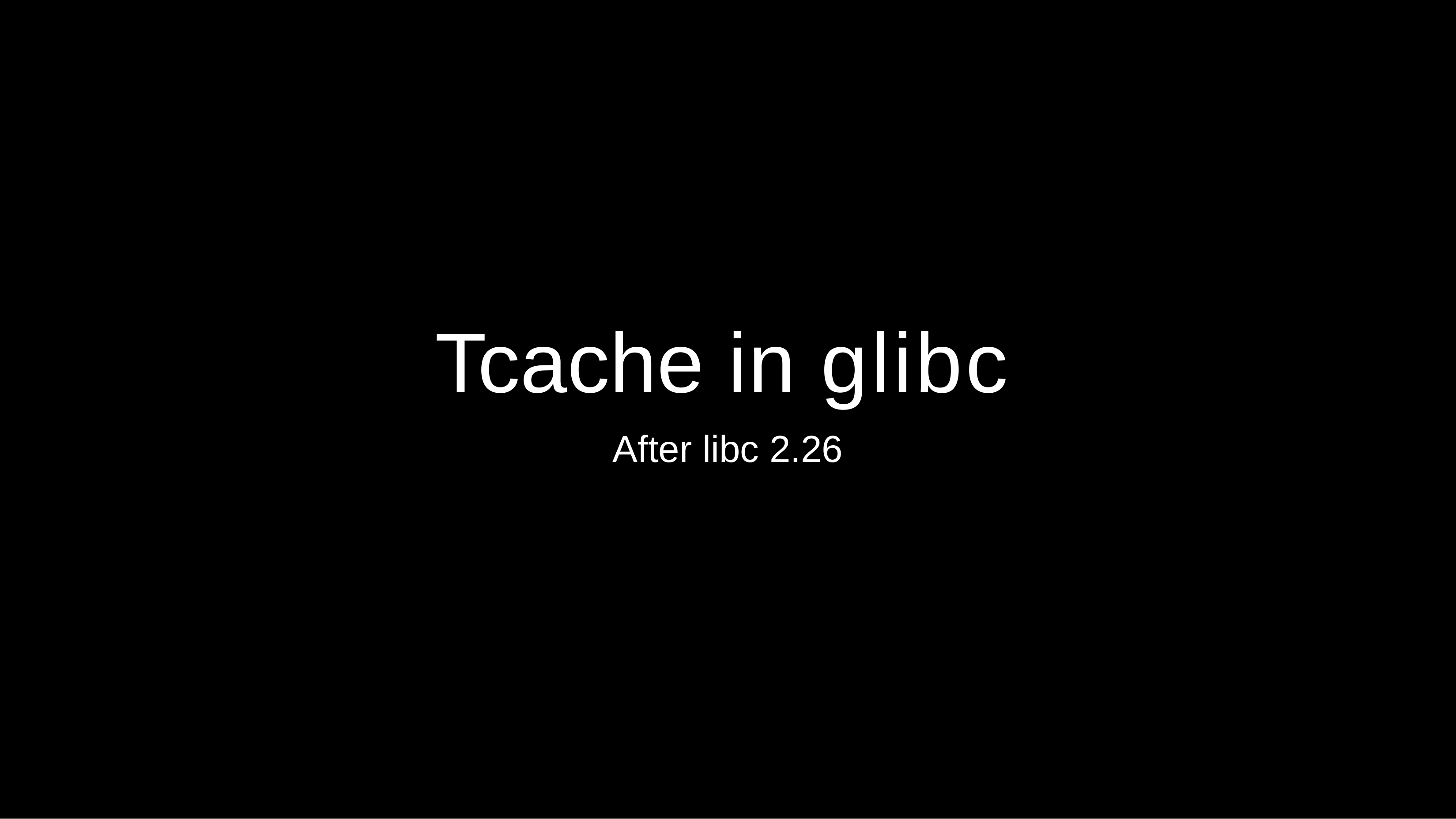

# Tcache in glibc
After libc 2.26